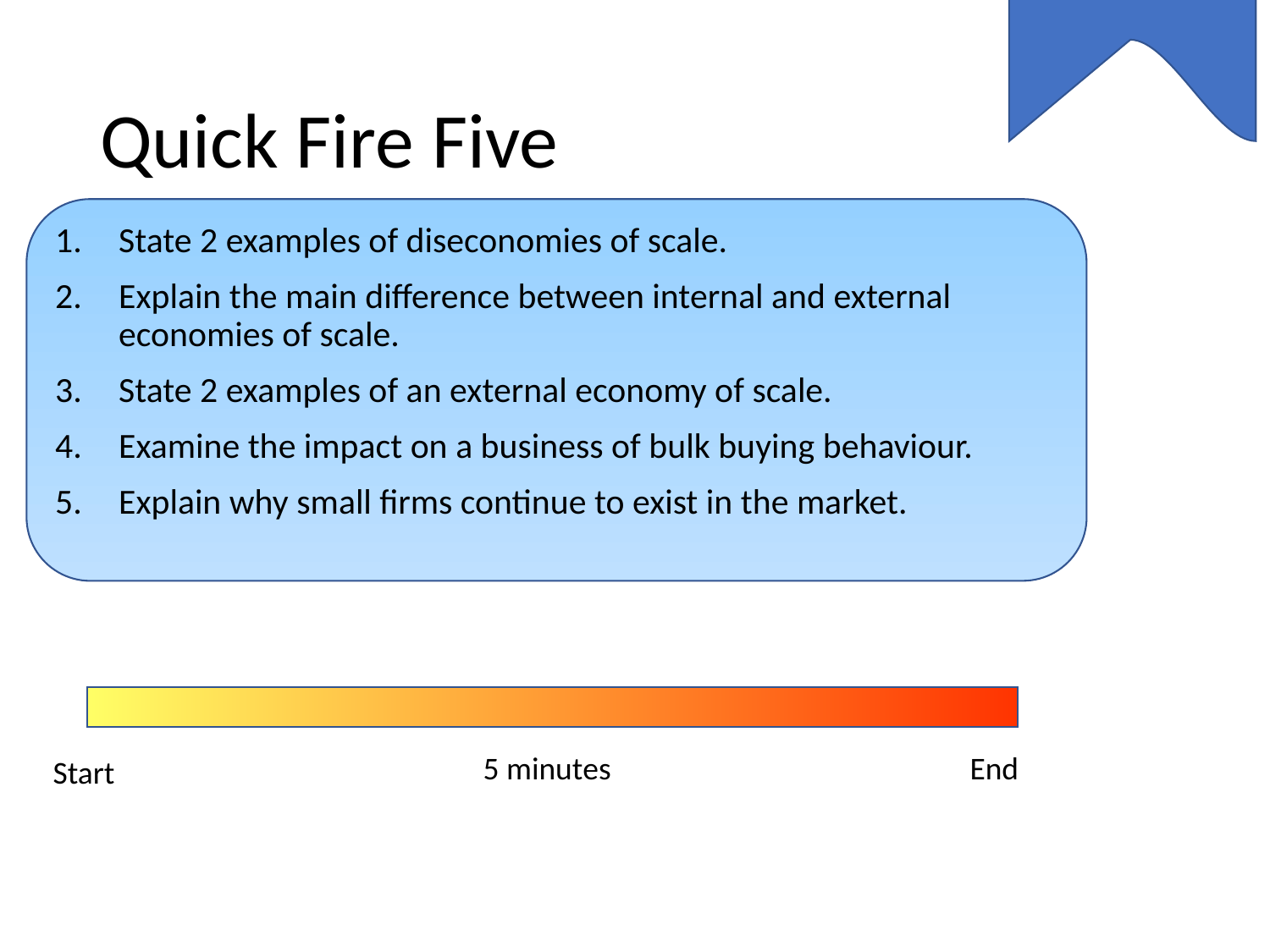

The Marketing Mix
Product
Price
Promotion
Place
Marketing Mix Decisions
Marketing & Technology
Budgeting
Cash Flow Forecasts
The Income Statement
Business Finance
New Working Practices
Workforce Planning
Training & Appraisal
Workforce Performance
Organisational Design
Motivational Theory
Managmnt & Leadership
Staff-Employer Relations
Added Value
Production
Productivity
Technology
Lean Production
Quality
Stock Management
Research & Developmnt
Economies of Scale
INDEX
# Quick Fire Five

State 2 examples of diseconomies of scale.
Explain the main difference between internal and external economies of scale.
State 2 examples of an external economy of scale.
Examine the impact on a business of bulk buying behaviour.
Explain why small firms continue to exist in the market.

5 minutes
End
Start